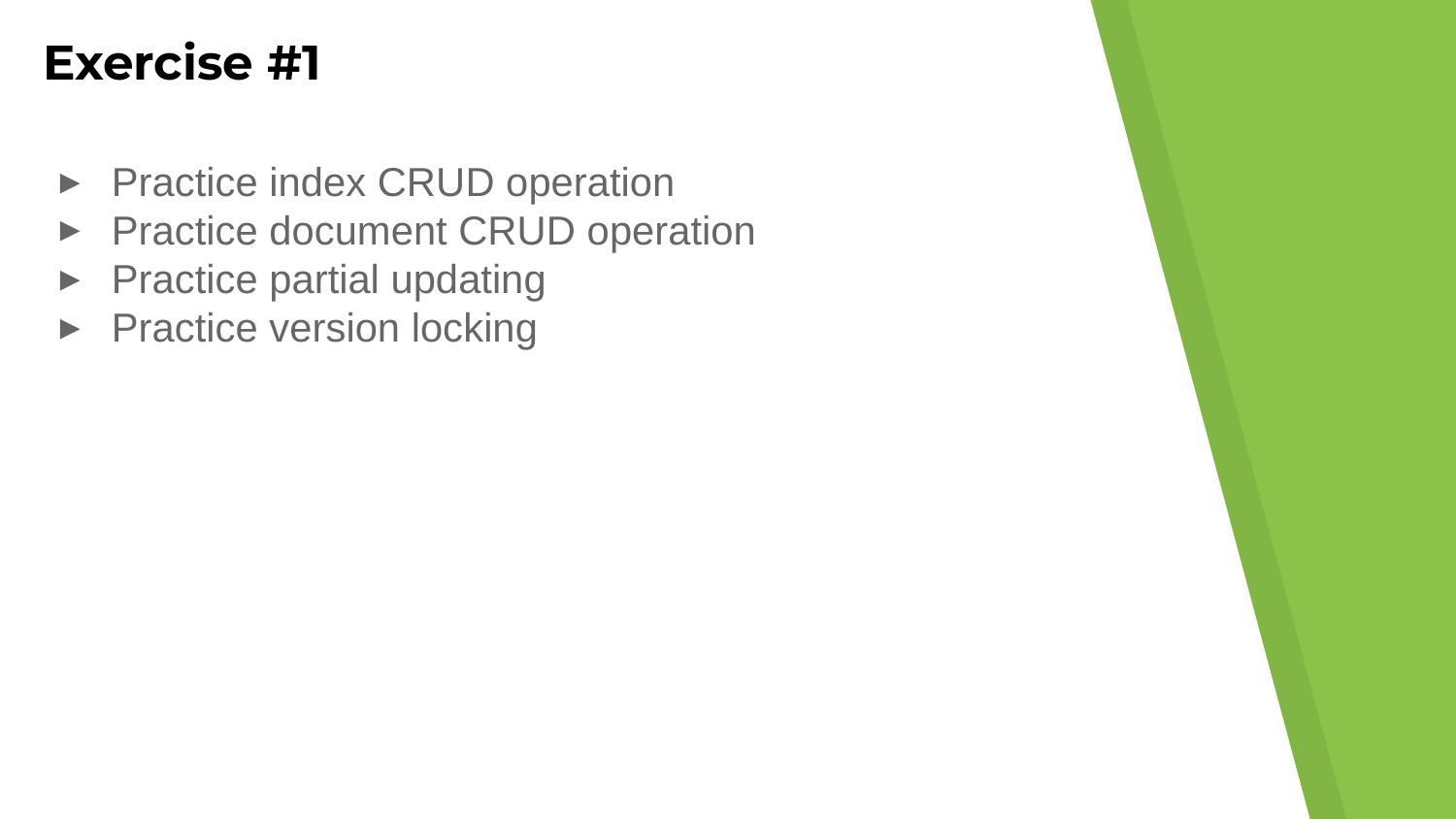

# Exercise #1
Practice index CRUD operation
Practice document CRUD operation
Practice partial updating
Practice version locking